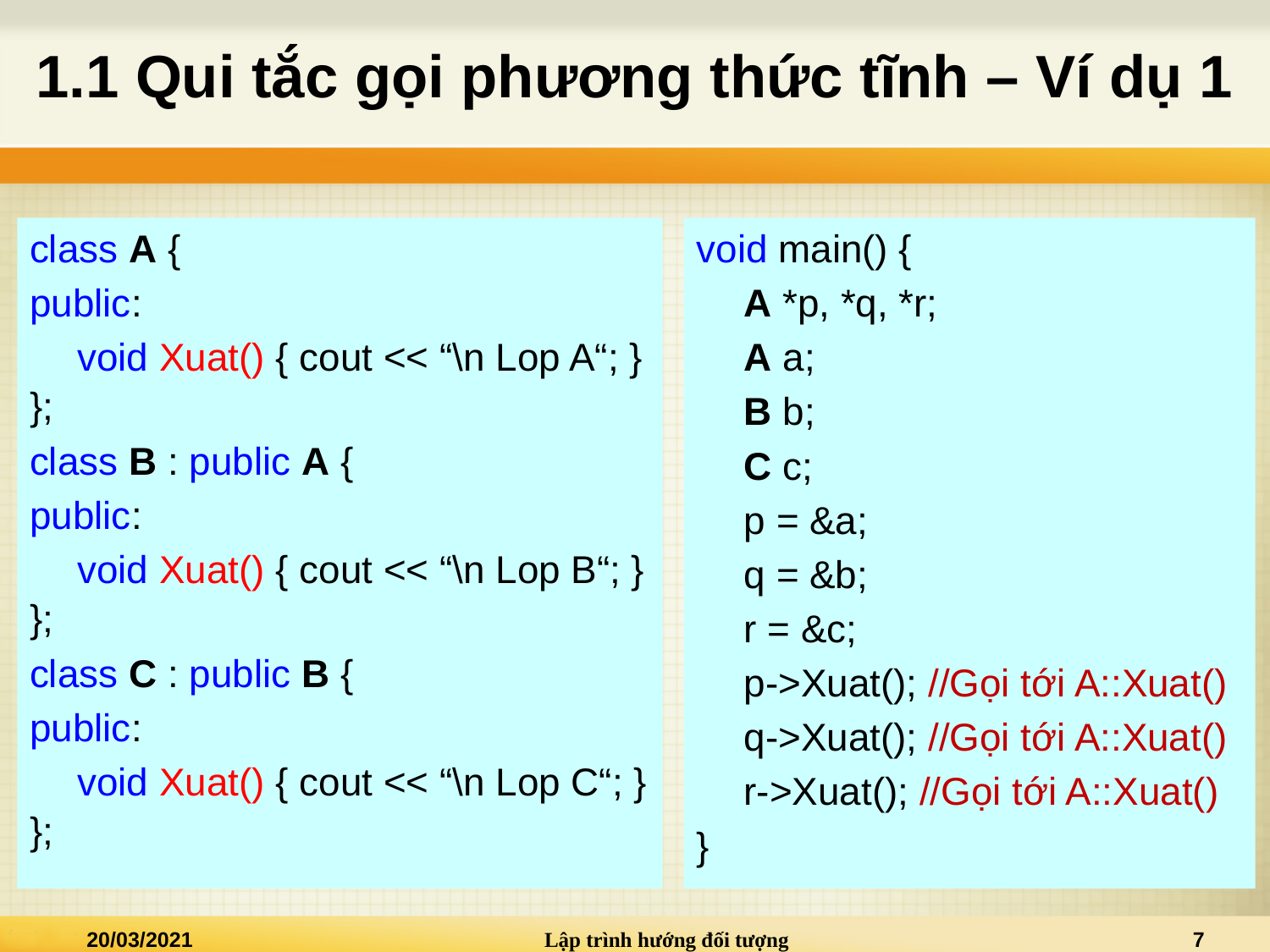

# 1.1 Qui tắc gọi phương thức tĩnh – Ví dụ 1
class A {
public:
	void Xuat() { cout << “\n Lop A“; }
};
class B : public A {
public:
	void Xuat() { cout << “\n Lop B“; }
};
class C : public B {
public:
	void Xuat() { cout << “\n Lop C“; }
};

void main() {
	A *p, *q, *r;
	A a;
	B b;
	C c;
	p = &a;
	q = &b;
	r = &c;
	p->Xuat(); //Gọi tới A::Xuat()
	q->Xuat(); //Gọi tới A::Xuat()
	r->Xuat(); //Gọi tới A::Xuat()
}

20/03/2021
Lập trình hướng đối tượng
7